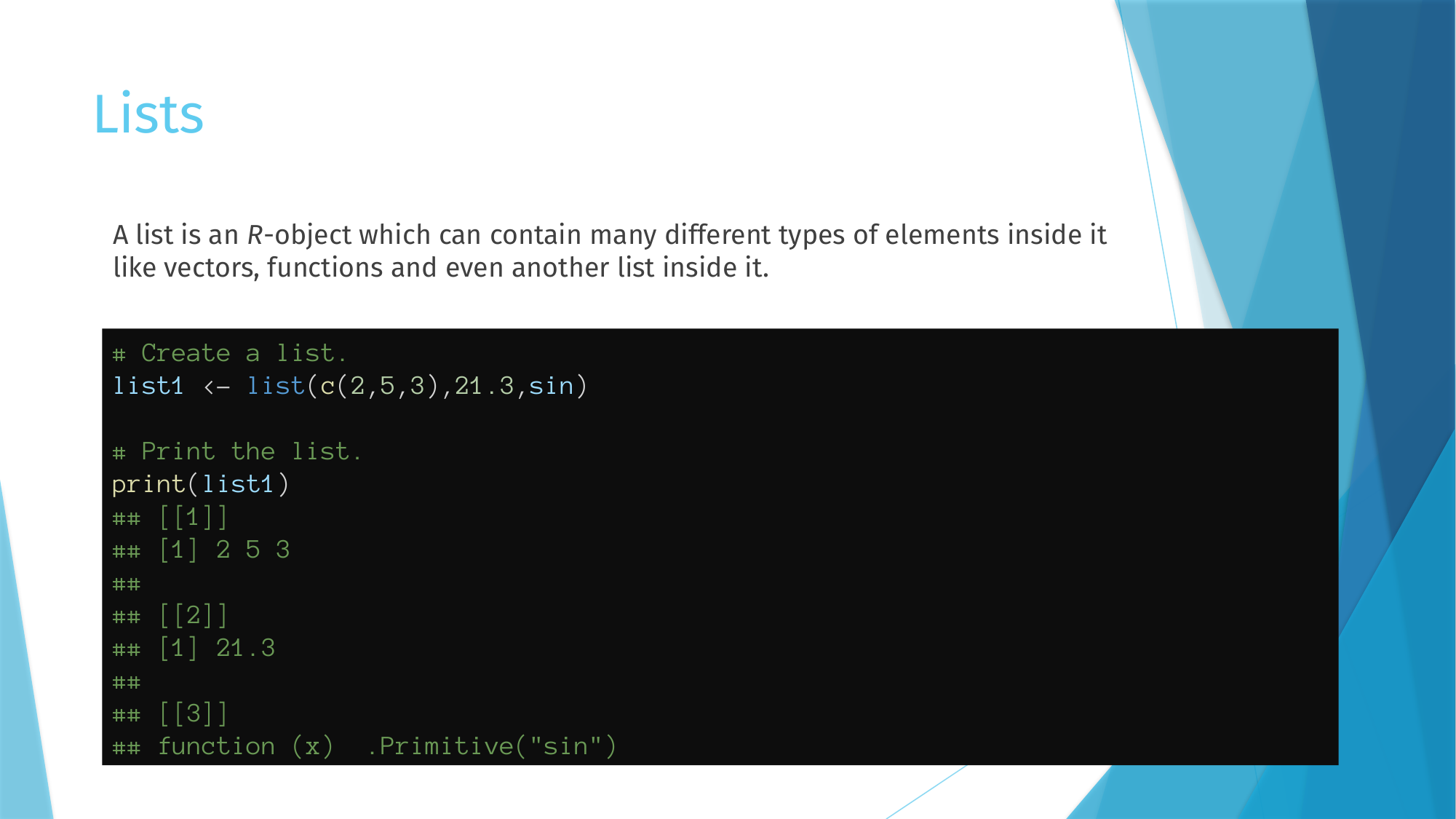

# Lists
A list is an R-object which can contain many different types of elements inside it like vectors, functions and even another list inside it.
# Create a list.
list1 <- list(c(2,5,3),21.3,sin)
# Print the list.
print(list1)
## [[1]]
## [1] 2 5 3
##
## [[2]]
## [1] 21.3
##
## [[3]]
## function (x)  .Primitive("sin")